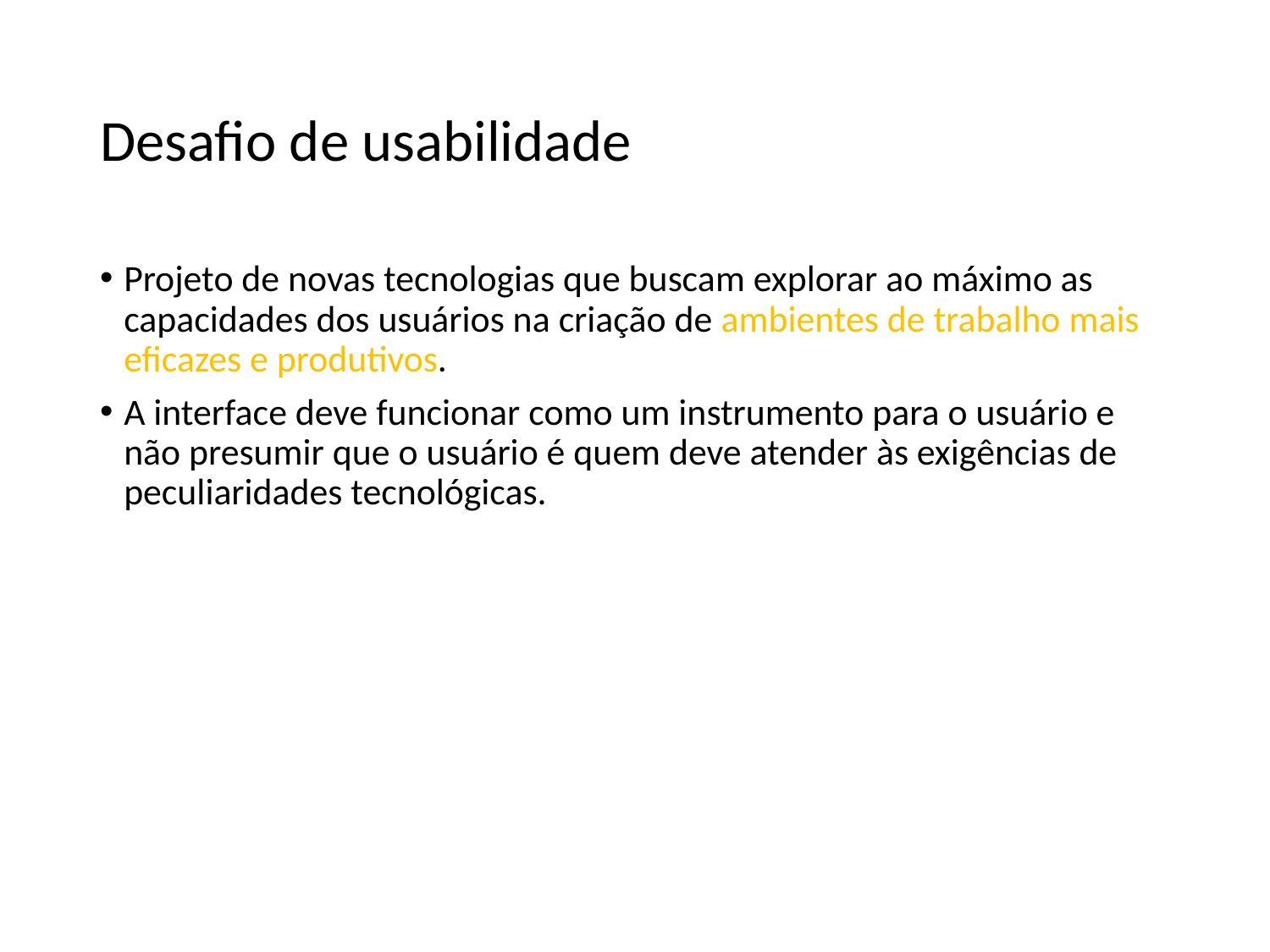

# Desafio de usabilidade
Projeto de novas tecnologias que buscam explorar ao máximo as capacidades dos usuários na criação de ambientes de trabalho mais eficazes e produtivos.
A interface deve funcionar como um instrumento para o usuário e não presumir que o usuário é quem deve atender às exigências de peculiaridades tecnológicas.